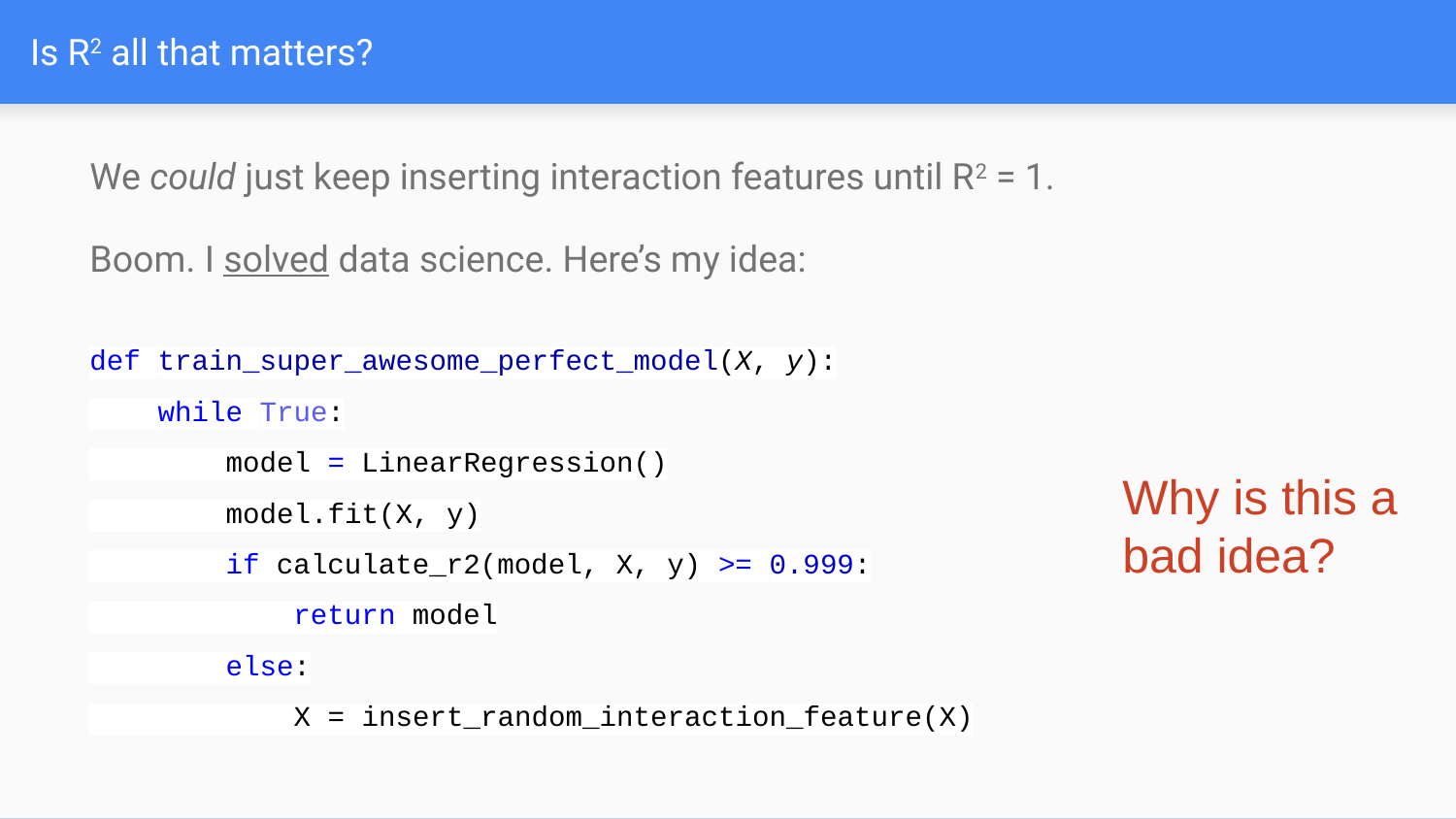

# Is R2 all that matters?
We could just keep inserting interaction features until R2 = 1.
Boom. I solved data science. Here’s my idea:
def train_super_awesome_perfect_model(X, y):
    while True:
        model = LinearRegression()
        model.fit(X, y)
        if calculate_r2(model, X, y) >= 0.999:
            return model
        else:
            X = insert_random_interaction_feature(X)
Why is this a bad idea?